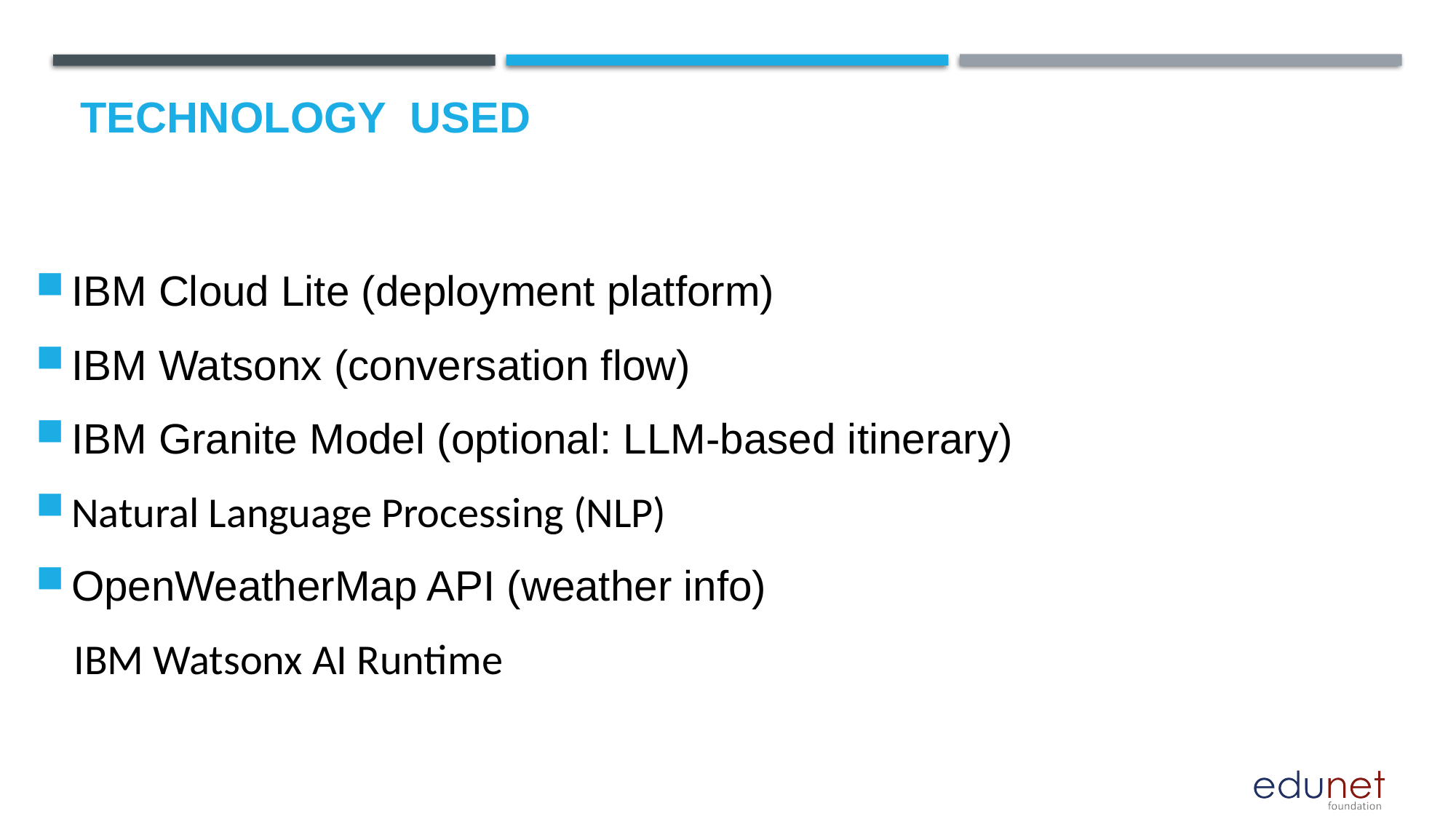

# Technology  used

IBM Cloud Lite (deployment platform)
IBM Watsonx (conversation flow)
IBM Granite Model (optional: LLM-based itinerary)
Natural Language Processing (NLP)
OpenWeatherMap API (weather info)
    IBM Watsonx AI Runtime